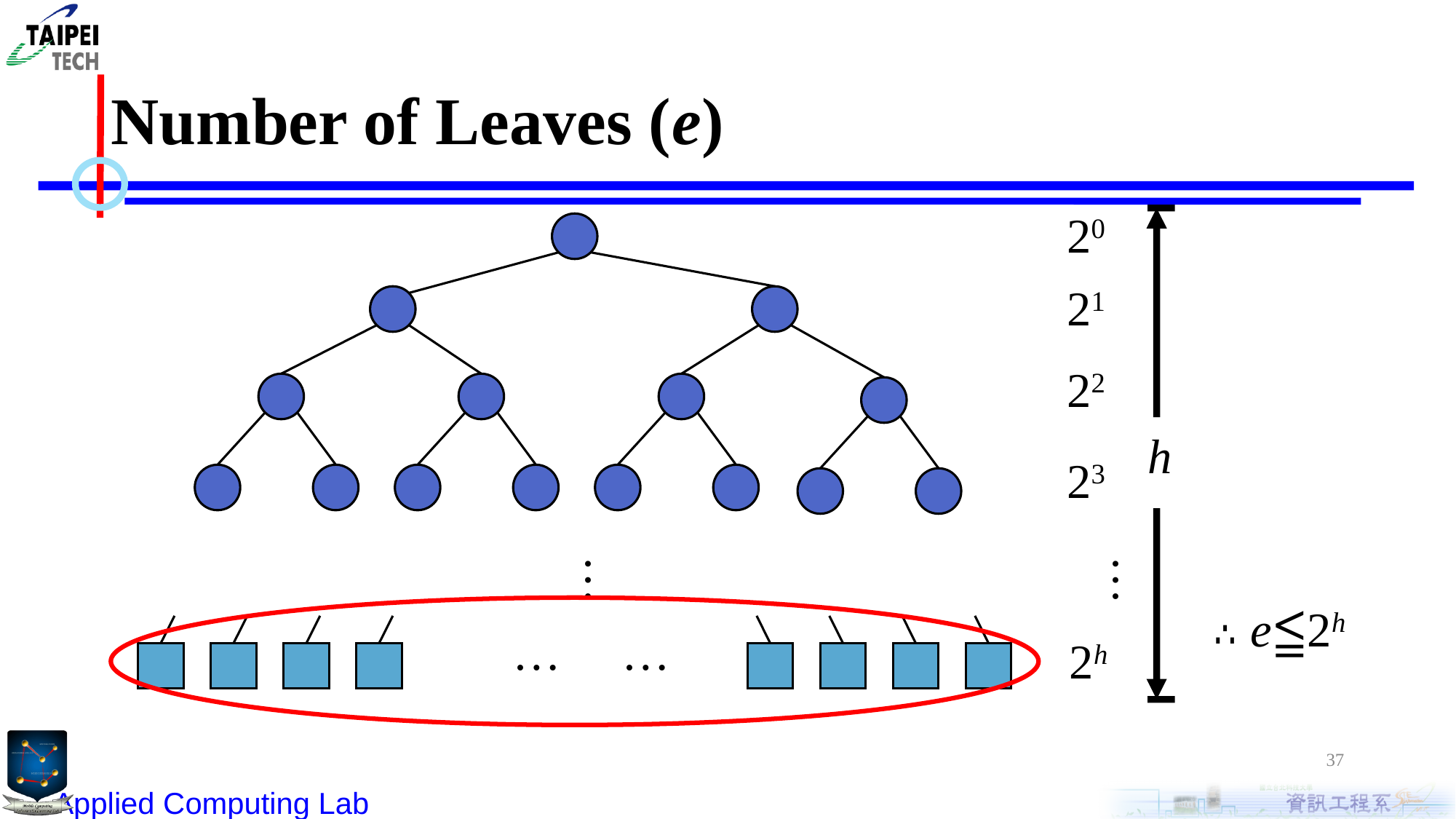

# Number of Leaves (e)
20

h

21

22

23

…
…
∴ e≦2h

…
…
2h

37